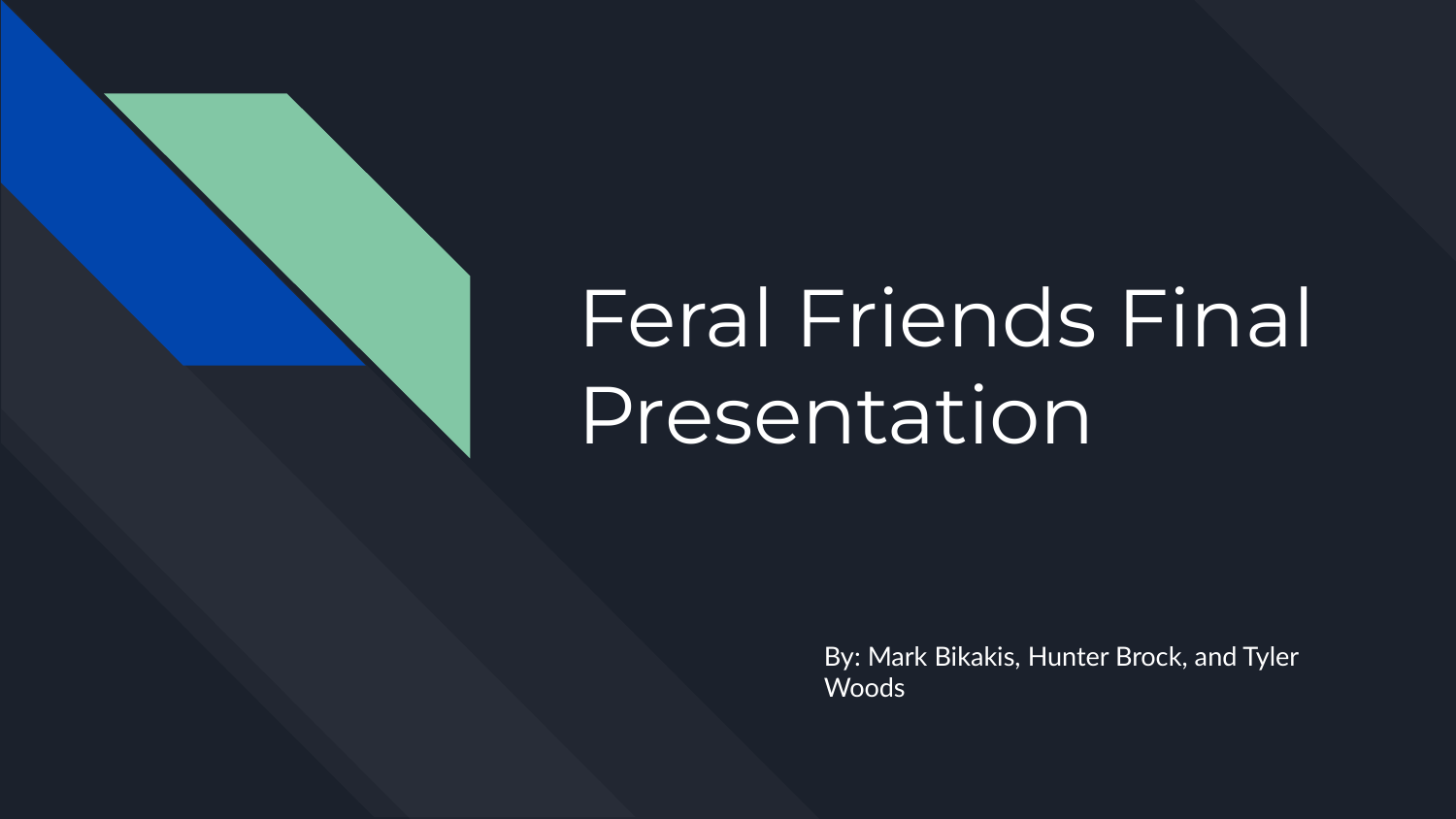

# Feral Friends Final Presentation
By: Mark Bikakis, Hunter Brock, and Tyler Woods